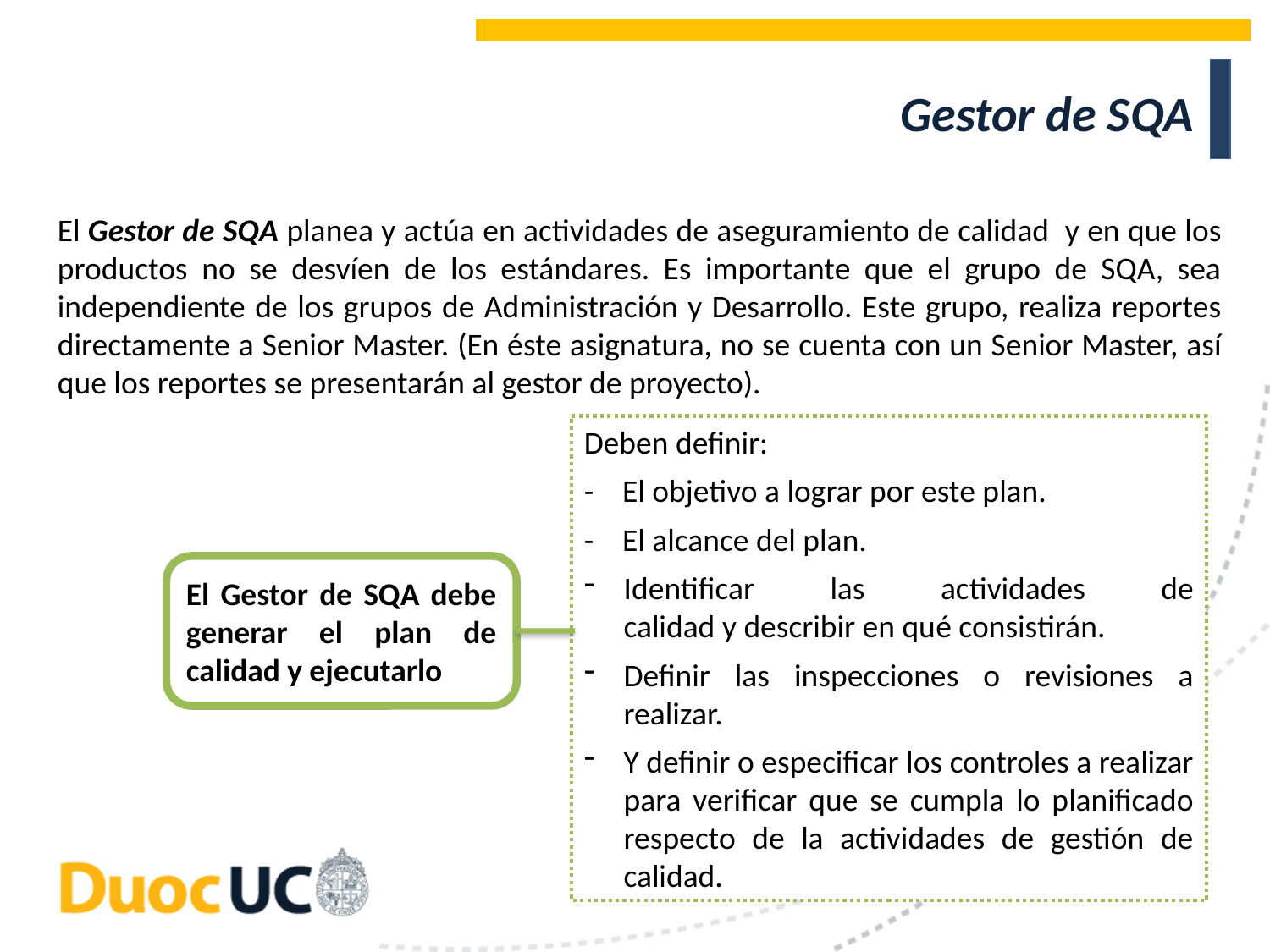

Gestor de SQA
El Gestor de SQA planea y actúa en actividades de aseguramiento de calidad  y en que los productos no se desvíen de los estándares. Es importante que el grupo de SQA, sea independiente de los grupos de Administración y Desarrollo. Este grupo, realiza reportes directamente a Senior Master. (En éste asignatura, no se cuenta con un Senior Master, así que los reportes se presentarán al gestor de proyecto).

Deben definir:
-    El objetivo a lograr por este plan.
-    El alcance del plan.
Identificar las actividades de calidad y describir en qué consistirán.
Definir las inspecciones o revisiones a realizar.
Y definir o especificar los controles a realizar para verificar que se cumpla lo planificado respecto de la actividades de gestión de calidad.

El Gestor de SQA debe generar el plan de calidad y ejecutarlo